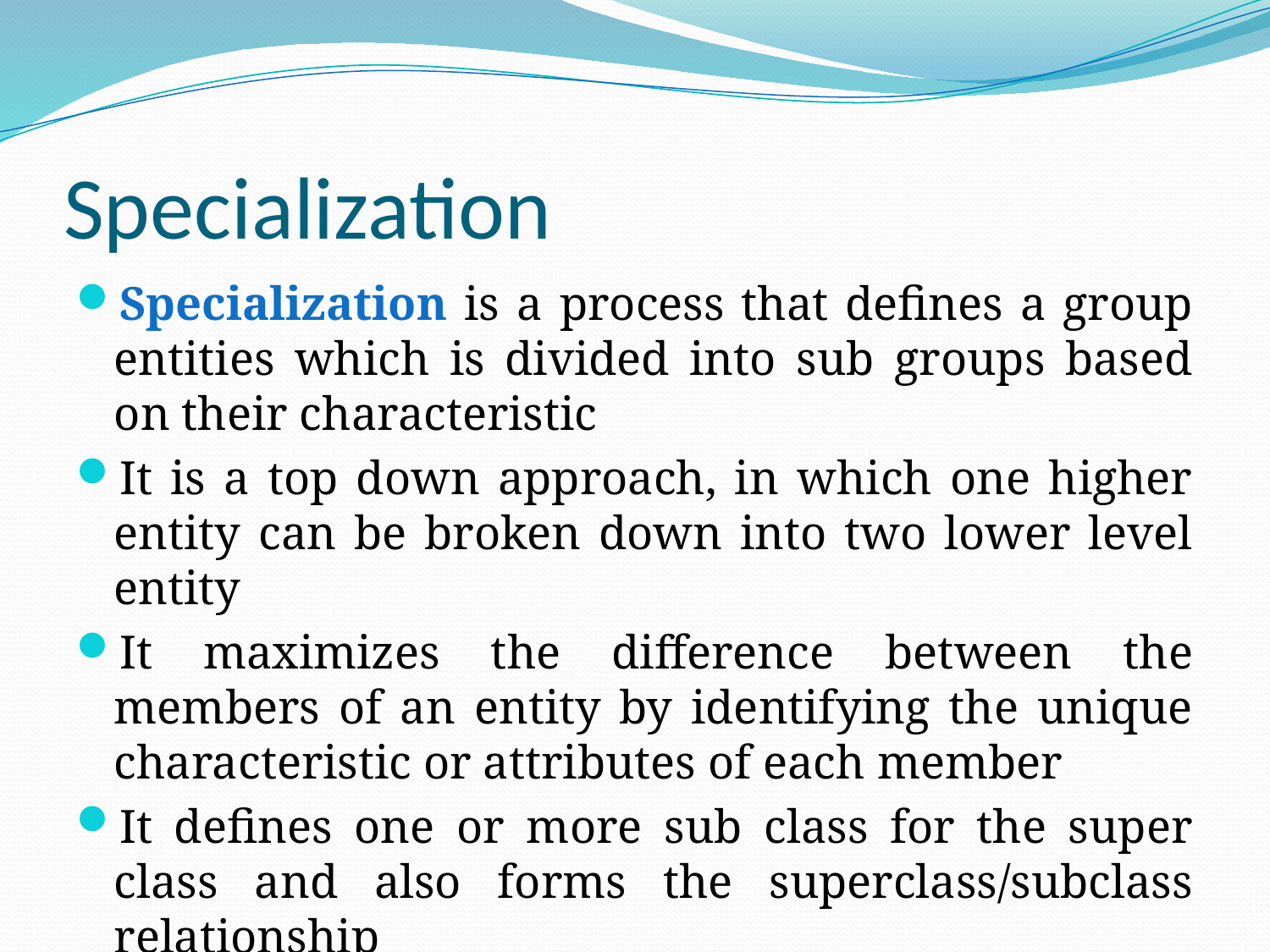

# Specialization
Specialization is a process that defines a group entities which is divided into sub groups based on their characteristic
It is a top down approach, in which one higher entity can be broken down into two lower level entity
It maximizes the difference between the members of an entity by identifying the unique characteristic or attributes of each member
It defines one or more sub class for the super class and also forms the superclass/subclass relationship